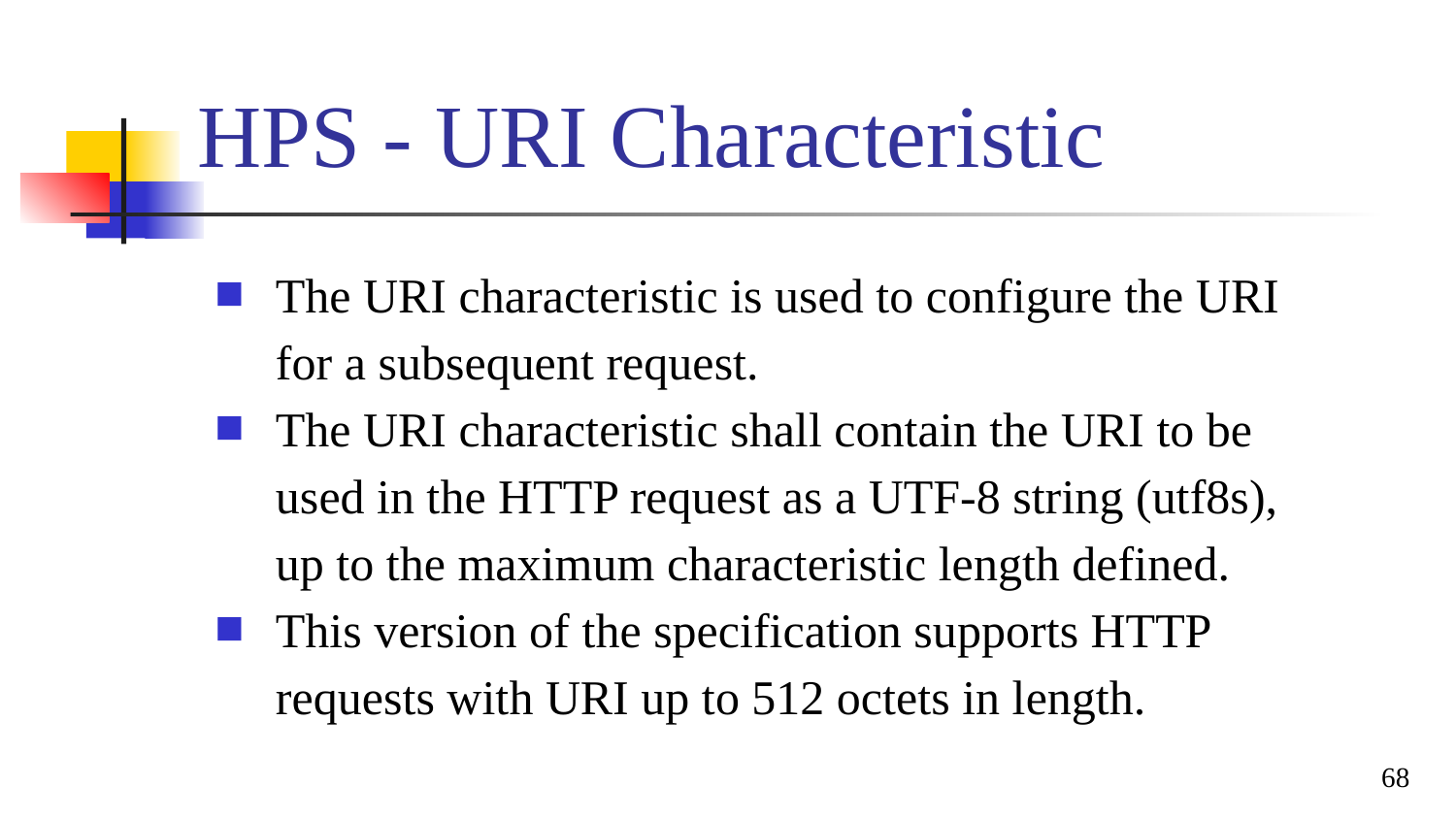

# HPS - URI Characteristic
The URI characteristic is used to configure the URI for a subsequent request.
The URI characteristic shall contain the URI to be used in the HTTP request as a UTF-8 string (utf8s), up to the maximum characteristic length defined.
This version of the specification supports HTTP requests with URI up to 512 octets in length.

68